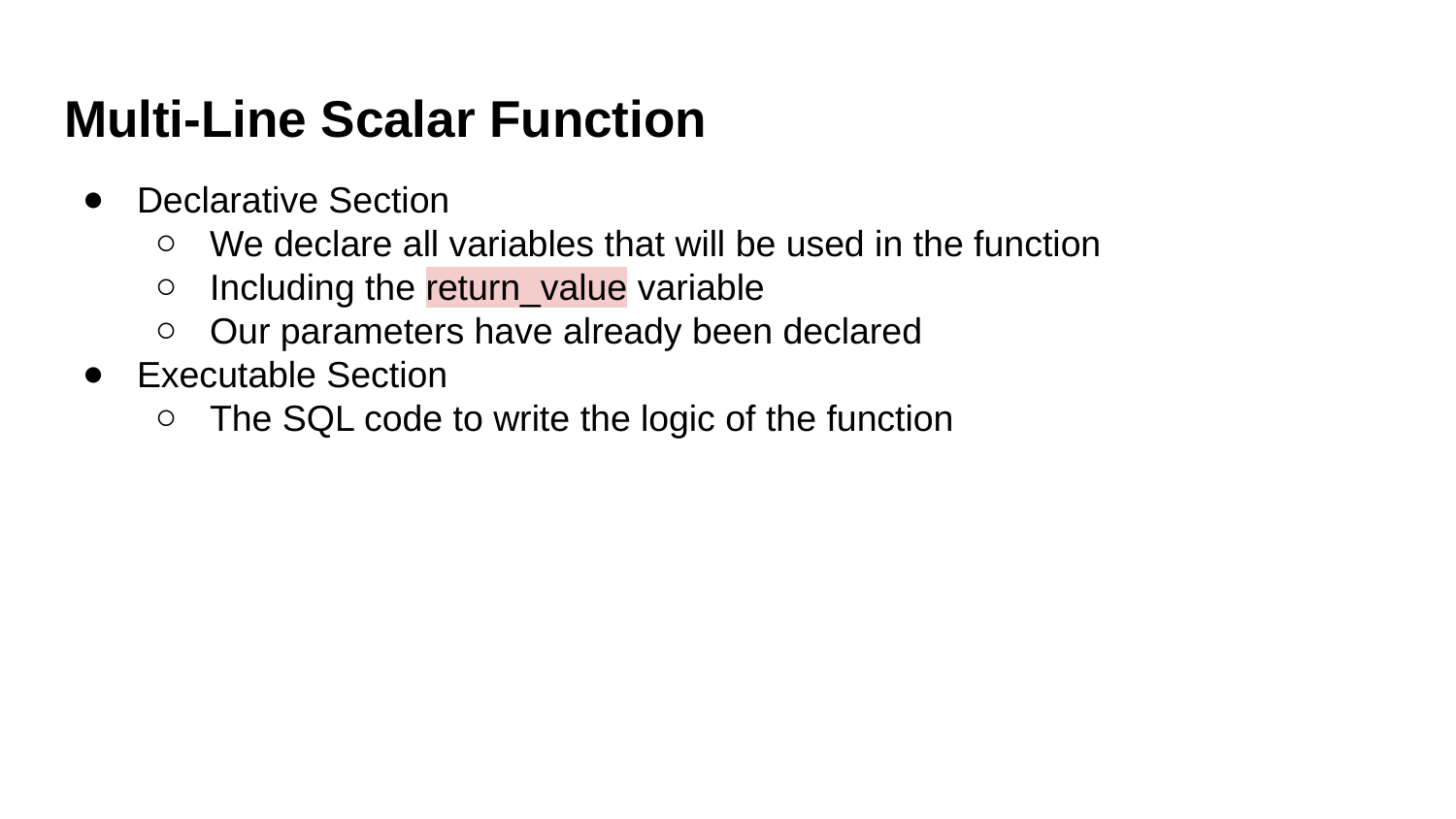

# Multi-Line Scalar Function
Declarative Section
We declare all variables that will be used in the function
Including the return_value variable
Our parameters have already been declared
Executable Section
The SQL code to write the logic of the function